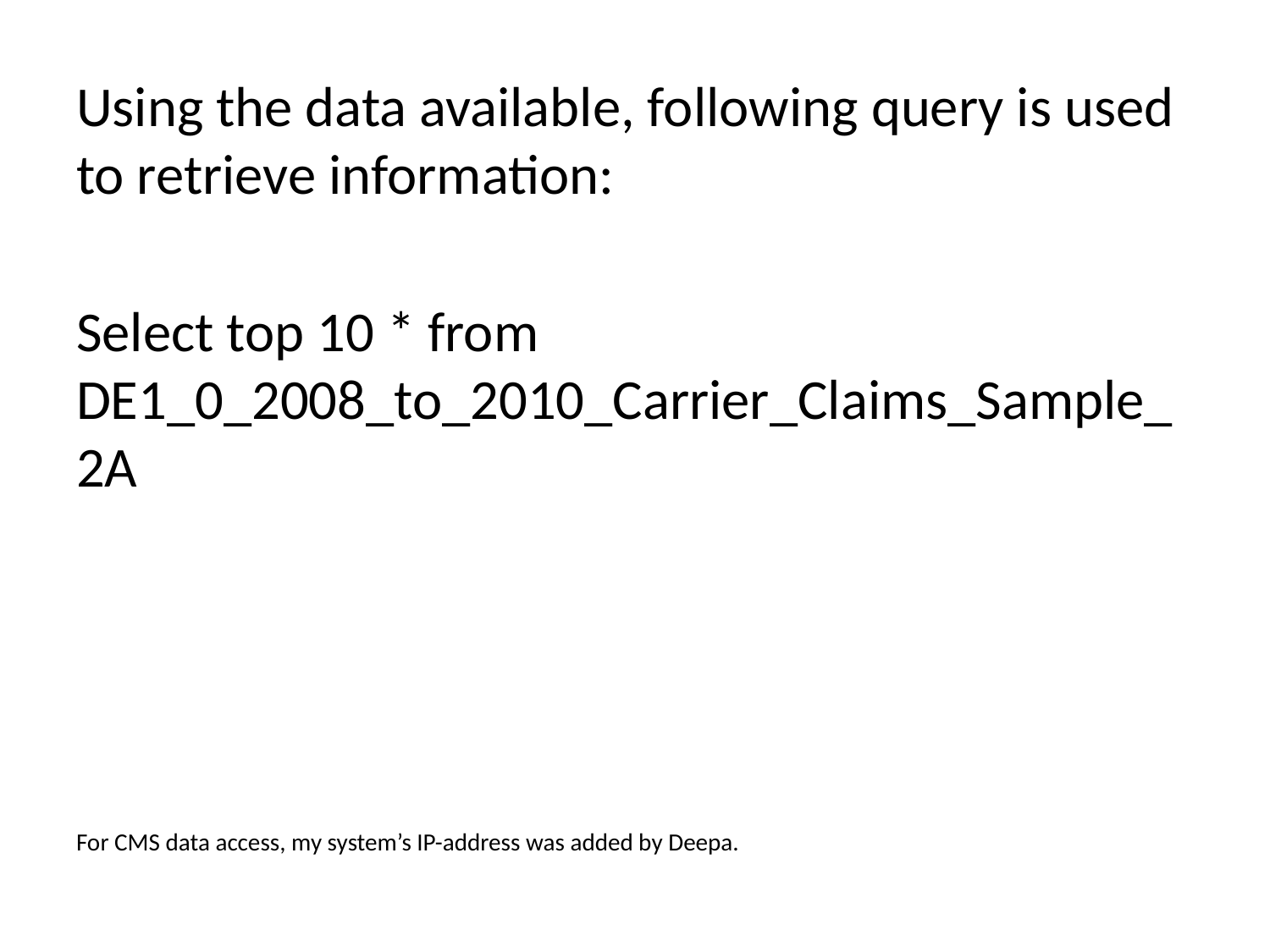

Using the data available, following query is used to retrieve information:

Select top 10 * from DE1_0_2008_to_2010_Carrier_Claims_Sample_2A

# For CMS data access, my system’s IP-address was added by Deepa.